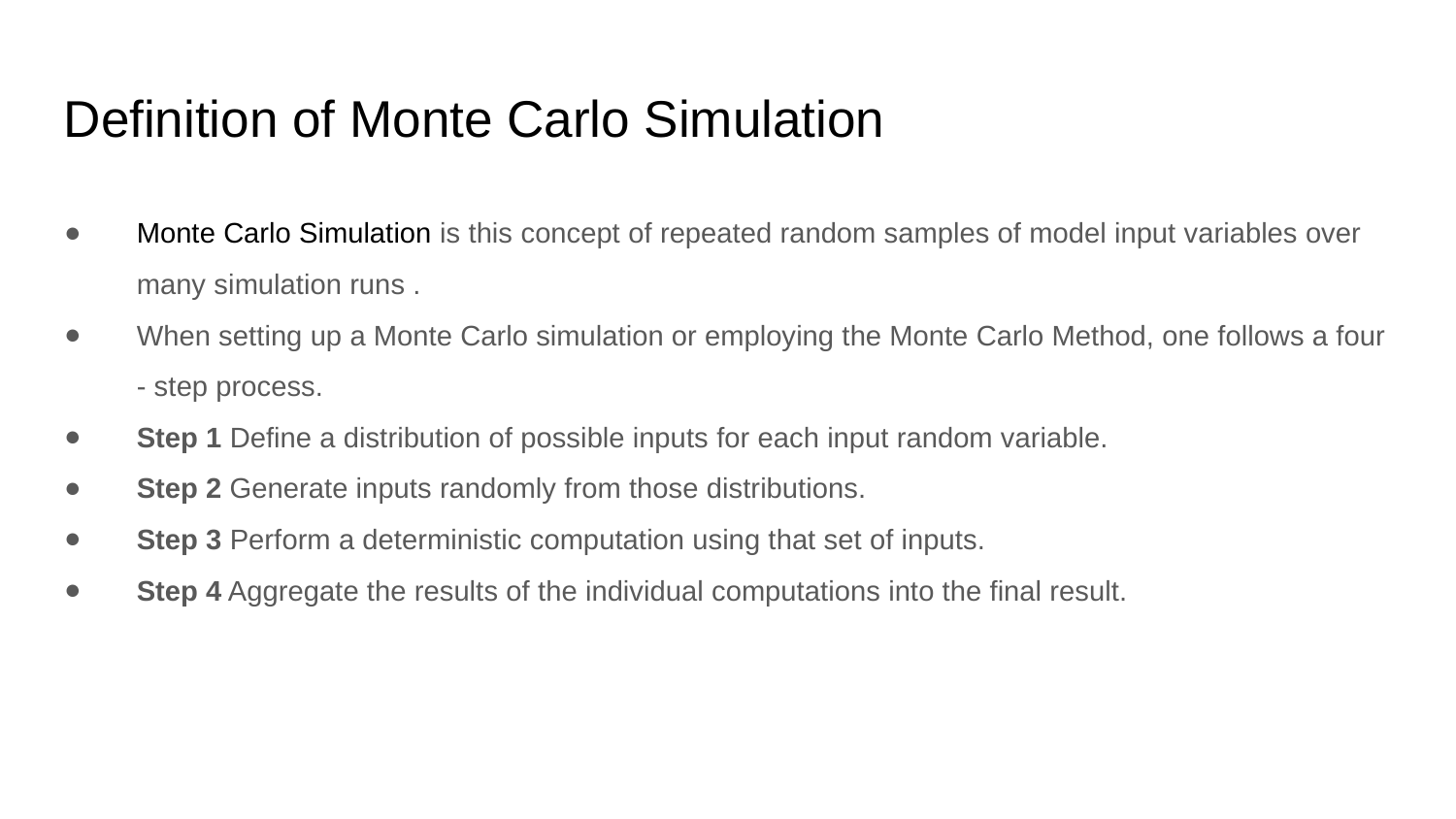

Definition of Monte Carlo Simulation
Monte Carlo Simulation is this concept of repeated random samples of model input variables over many simulation runs .
When setting up a Monte Carlo simulation or employing the Monte Carlo Method, one follows a four - step process.
Step 1 Define a distribution of possible inputs for each input random variable.
Step 2 Generate inputs randomly from those distributions.
Step 3 Perform a deterministic computation using that set of inputs.
Step 4 Aggregate the results of the individual computations into the final result.